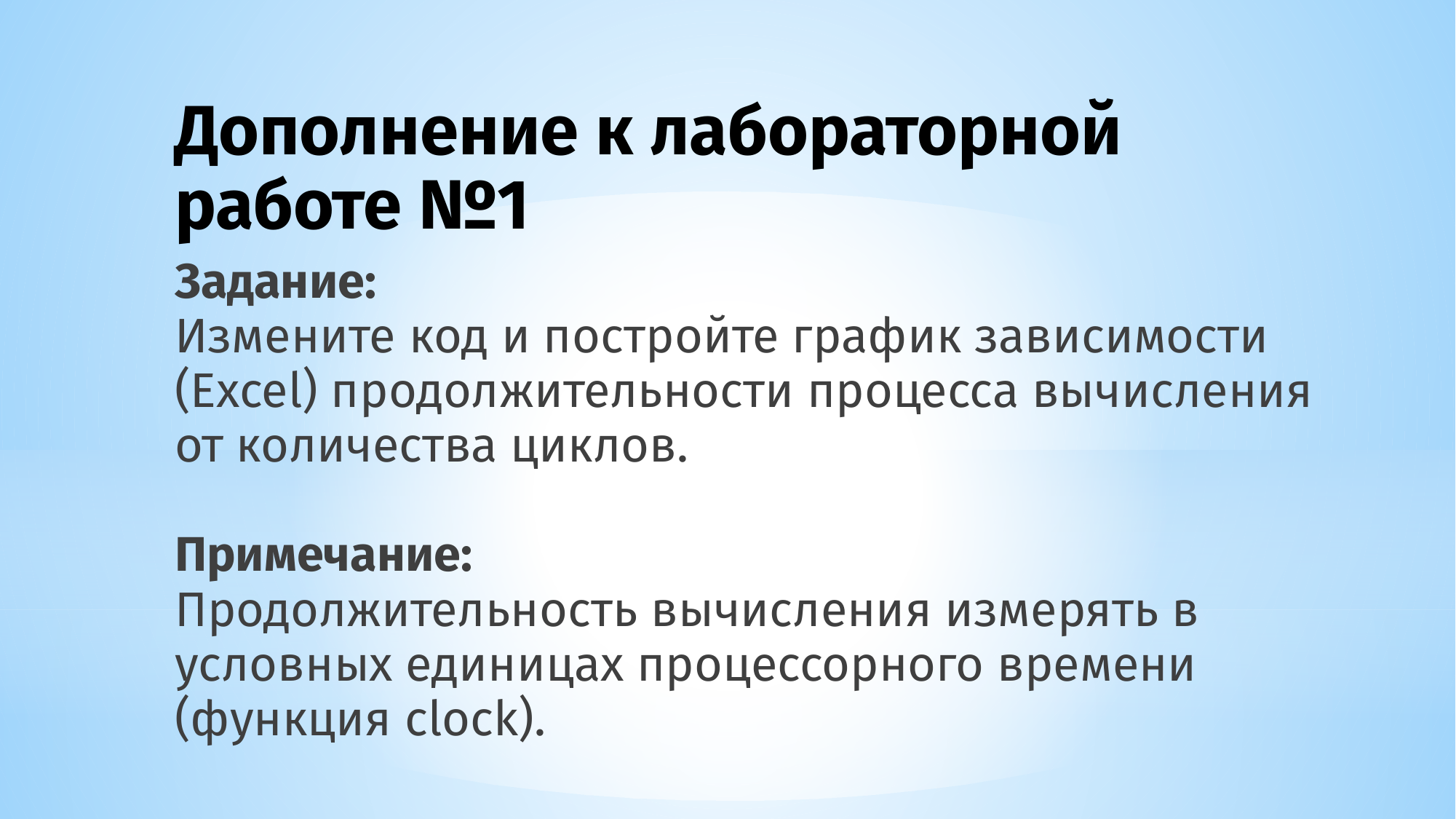

# Дополнение к лабораторной работе №1
Задание:
Измените код и постройте график зависимости (Excel) продолжительности процесса вычисления от количества циклов.
Примечание:
Продолжительность вычисления измерять в условных единицах процессорного времени (функция clock).